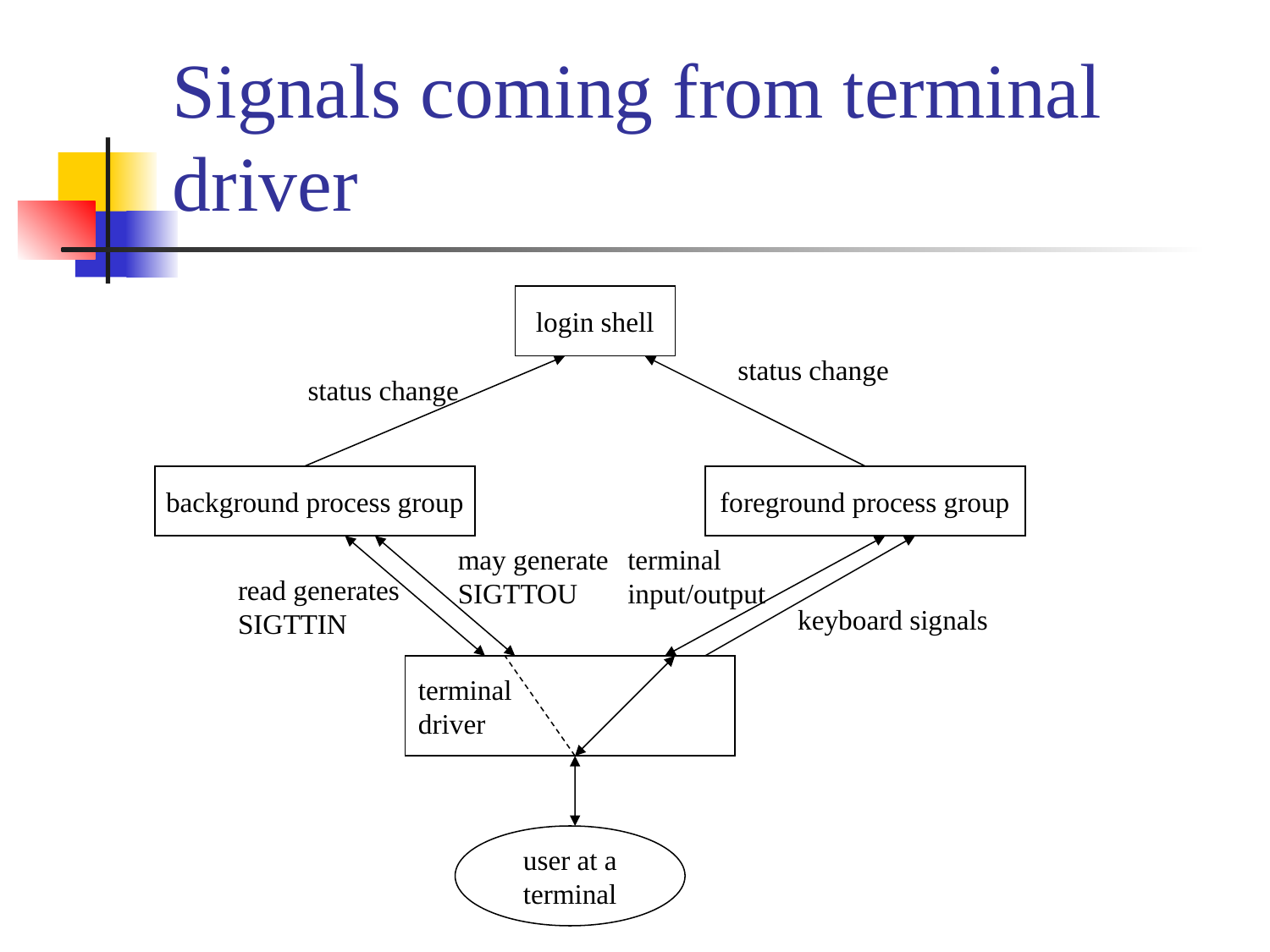

# Signals coming from terminal driver
login shell
status change

status change
background process group
foreground process group

may generate
SIGTTOU
terminal
input/output

read generates
SIGTTIN
keyboard signals

terminal
driver

user at a
terminal